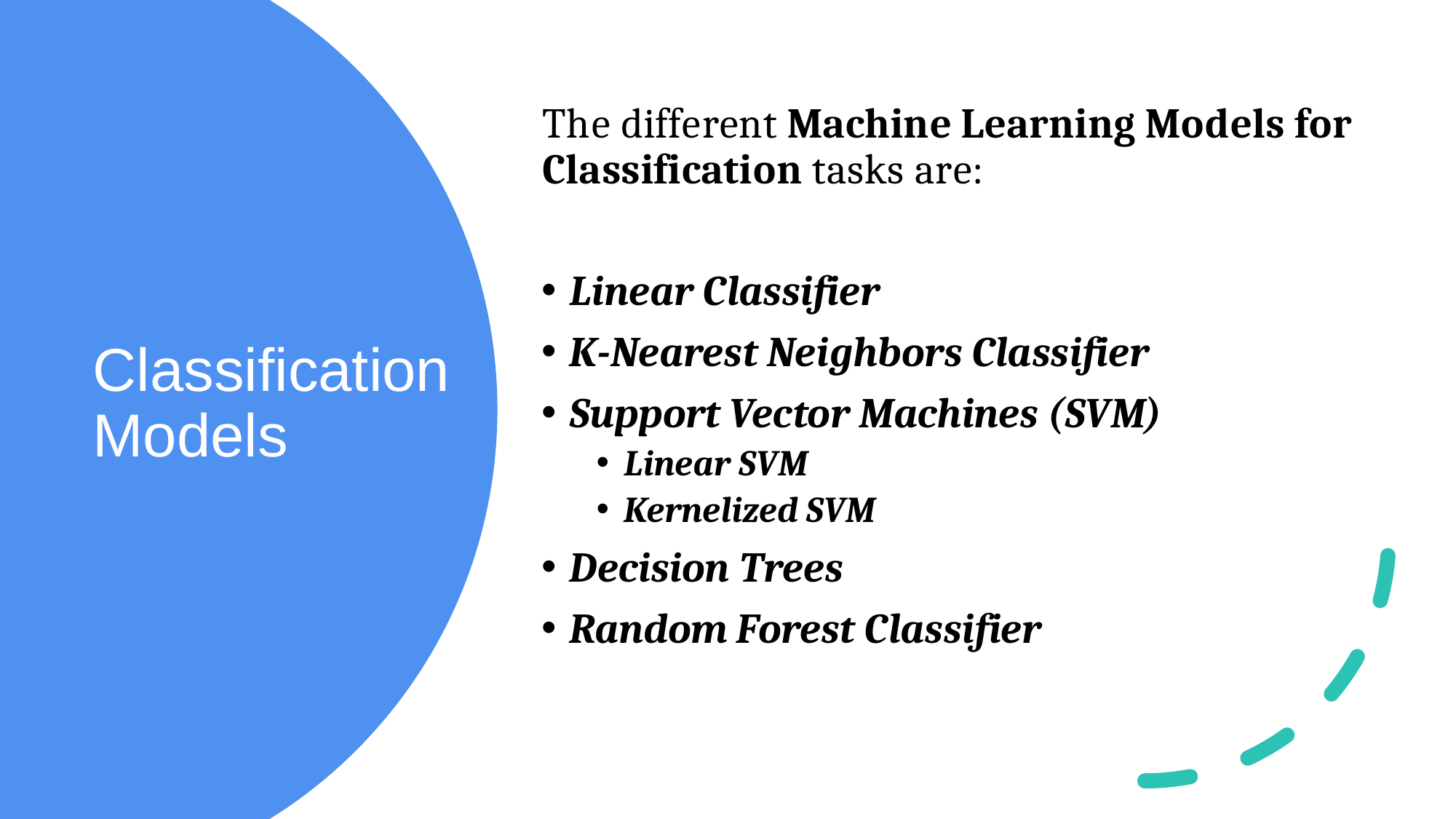

The different Machine Learning Models for Classification tasks are:

Linear Classifier
K-Nearest Neighbors Classifier
Support Vector Machines (SVM)
Linear SVM
Kernelized SVM
Decision Trees
Random Forest Classifier

# Classification Models